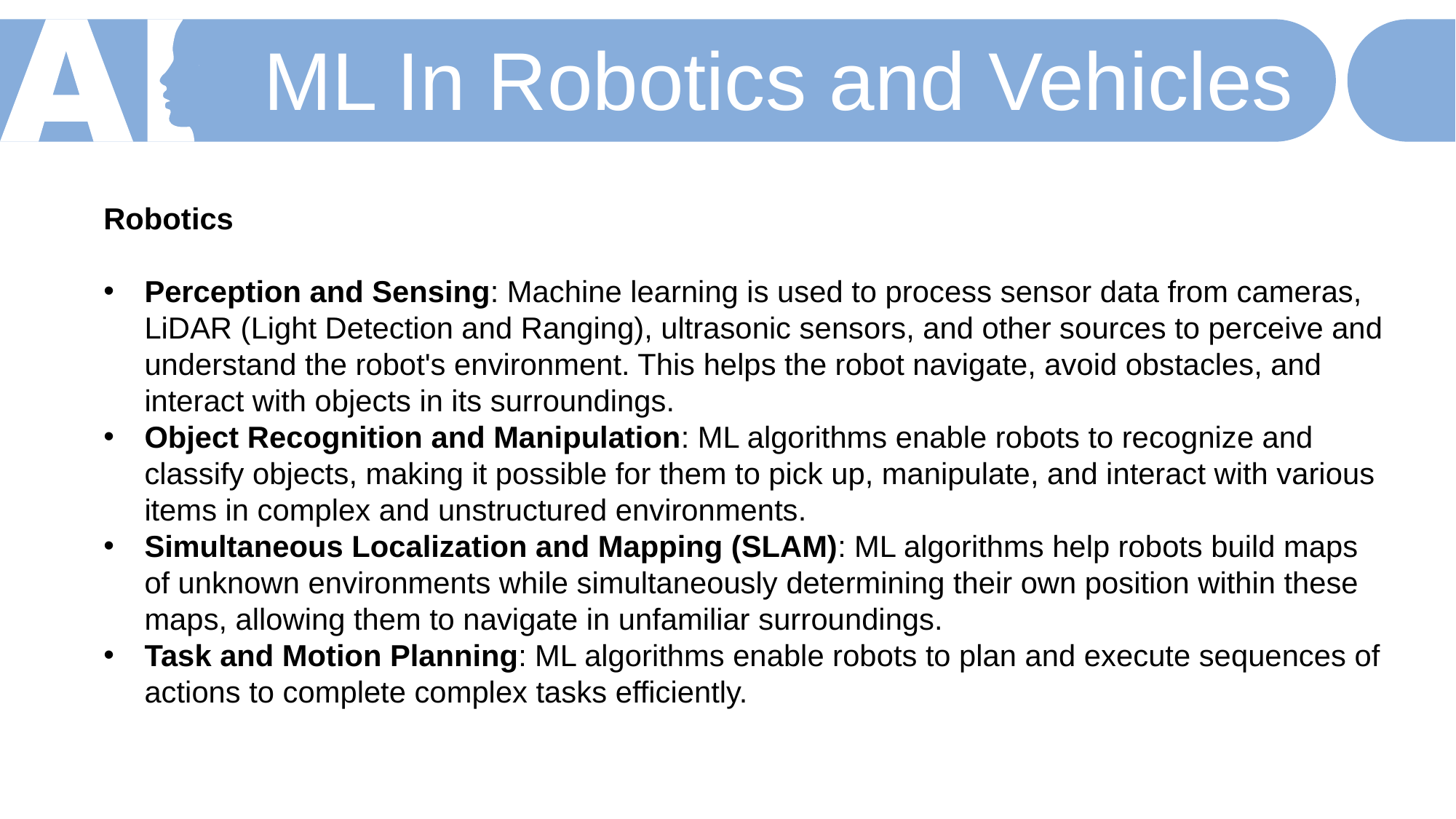

ML In Robotics and Vehicles
Robotics

Perception and Sensing: Machine learning is used to process sensor data from cameras, LiDAR (Light Detection and Ranging), ultrasonic sensors, and other sources to perceive and understand the robot's environment. This helps the robot navigate, avoid obstacles, and interact with objects in its surroundings.
Object Recognition and Manipulation: ML algorithms enable robots to recognize and classify objects, making it possible for them to pick up, manipulate, and interact with various items in complex and unstructured environments.
Simultaneous Localization and Mapping (SLAM): ML algorithms help robots build maps of unknown environments while simultaneously determining their own position within these maps, allowing them to navigate in unfamiliar surroundings.
Task and Motion Planning: ML algorithms enable robots to plan and execute sequences of actions to complete complex tasks efficiently.